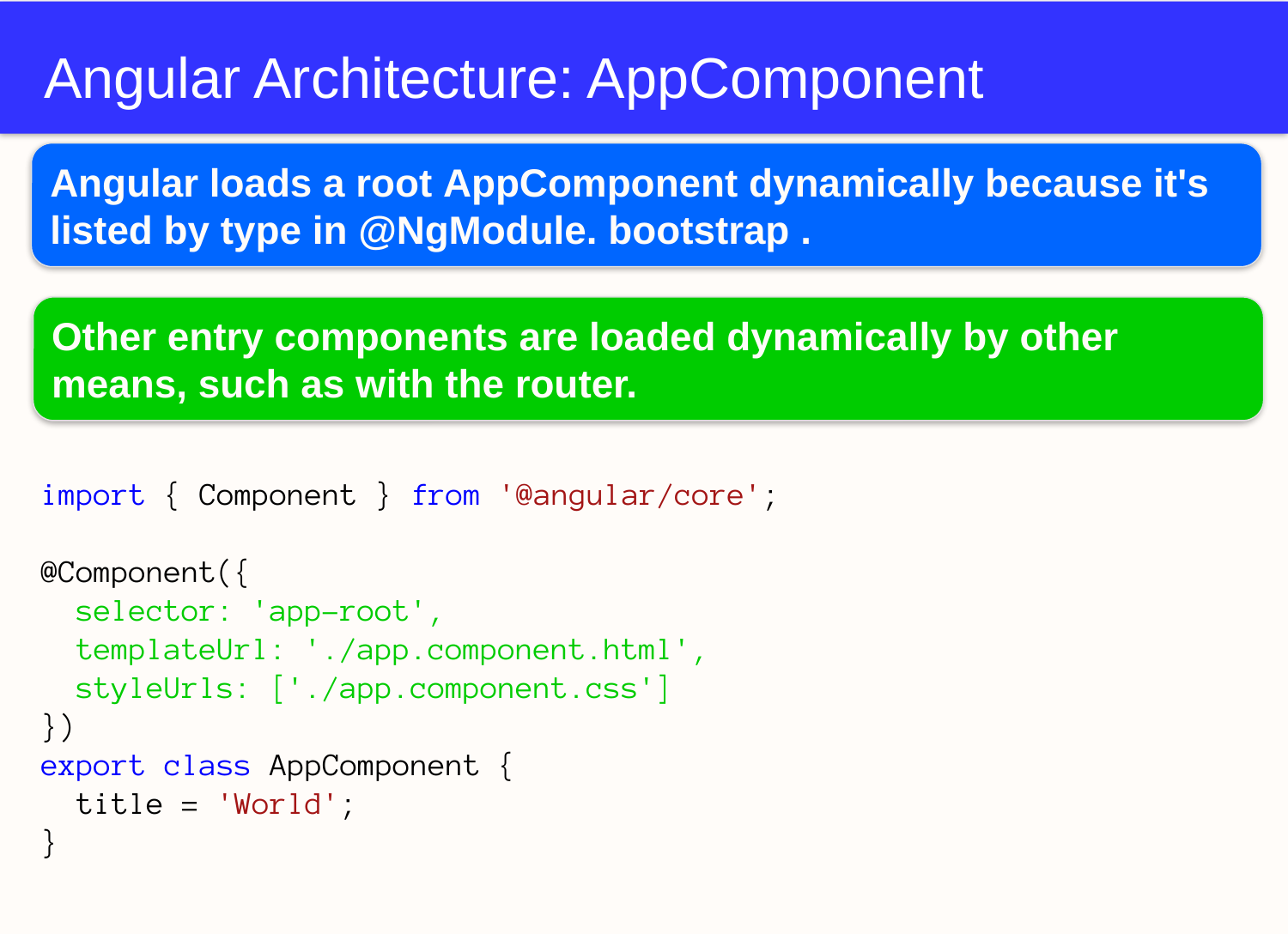

# Angular Architecture: AppComponent
Angular loads a root AppComponent dynamically because it's listed by type in @NgModule. bootstrap .
Other entry components are loaded dynamically by other means, such as with the router.
import { Component } from '@angular/core';
@Component({
  selector: 'app-root',
  templateUrl: './app.component.html',
  styleUrls: ['./app.component.css']
})
export class AppComponent {
  title = 'World';
}